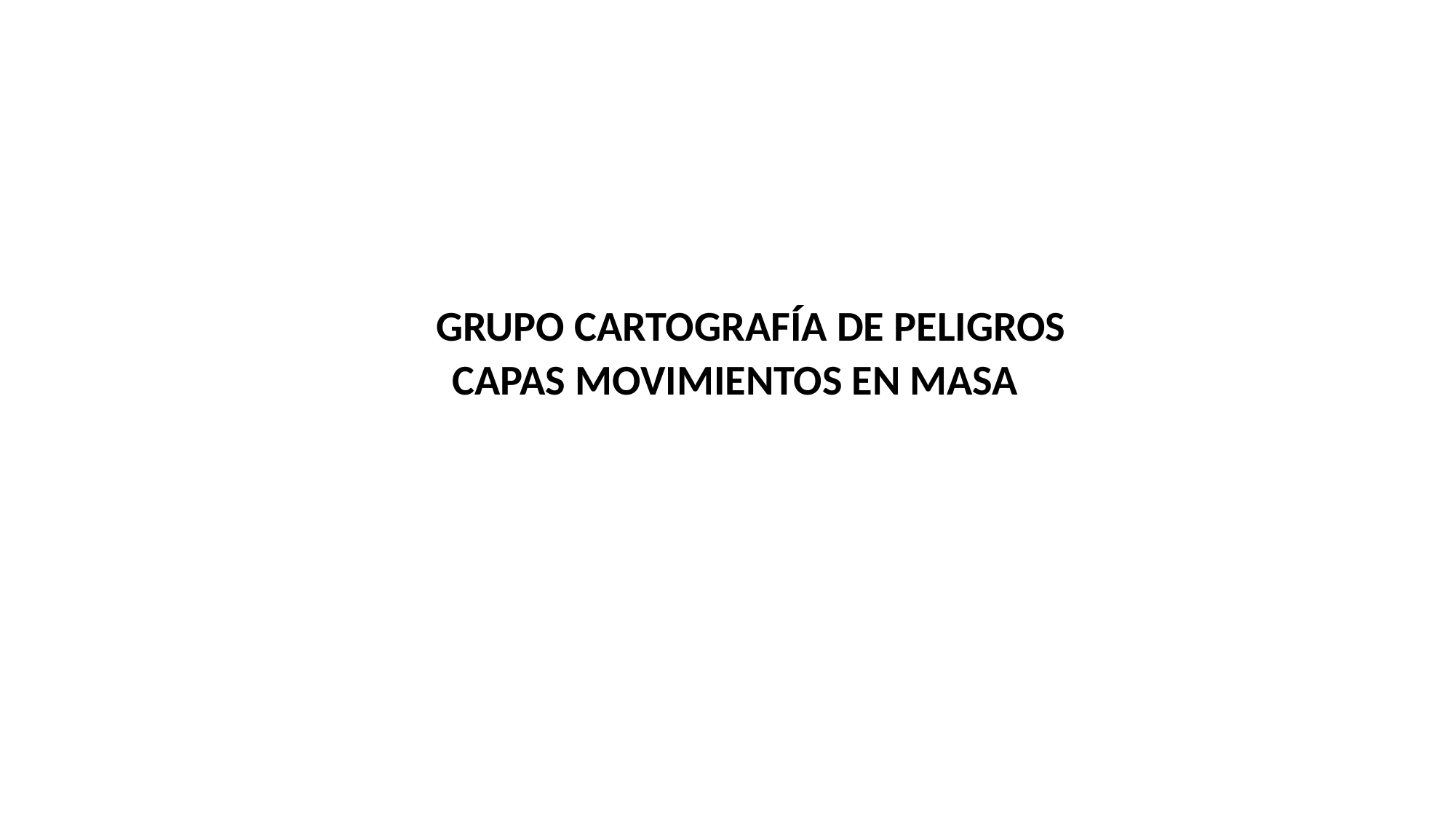

GRUPO CARTOGRAFÍA DE PELIGROS
CAPAS MOVIMIENTOS EN MASA